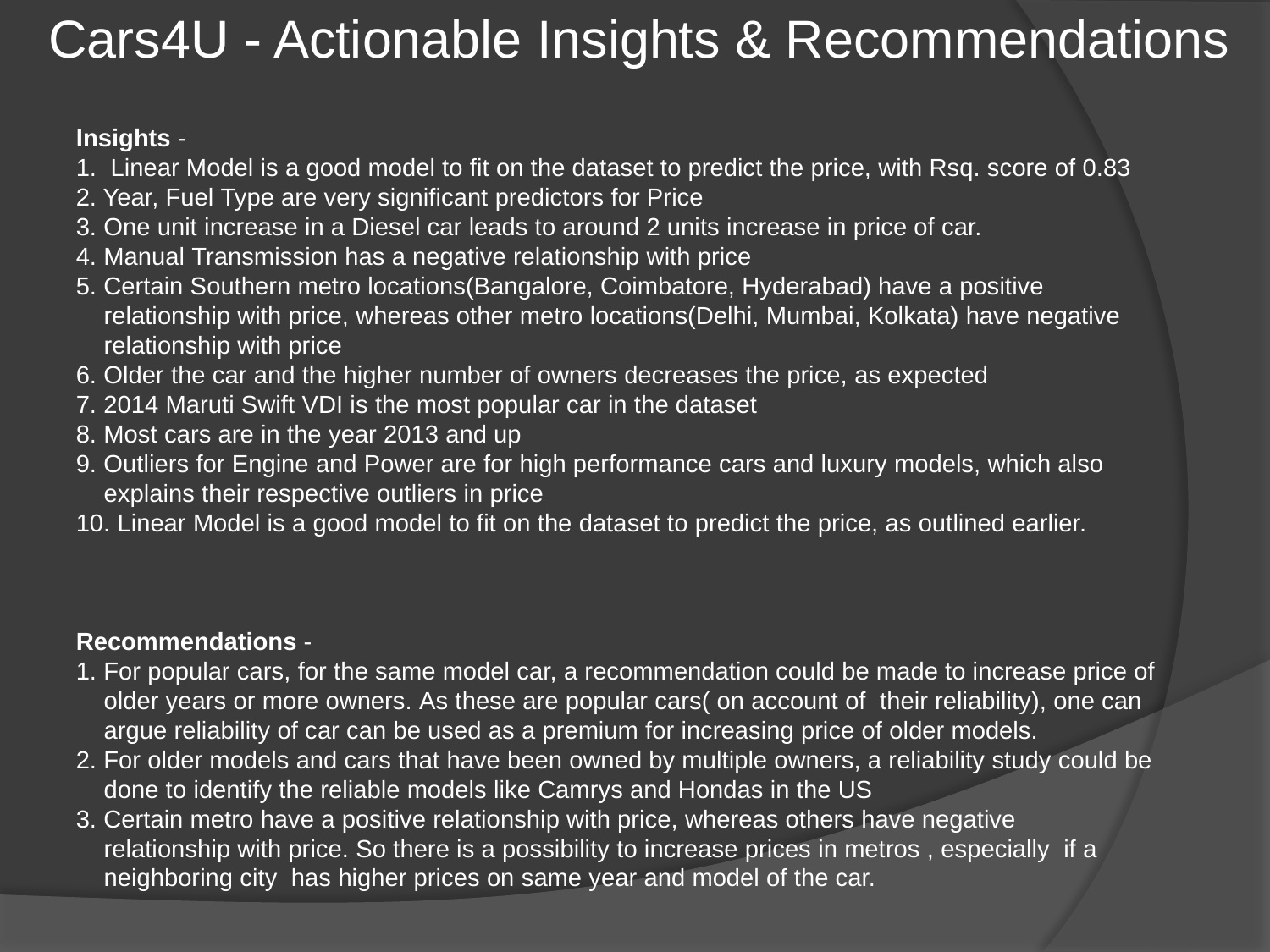

# Cars4U - Actionable Insights & Recommendations
Insights -
1.  Linear Model is a good model to fit on the dataset to predict the price, with Rsq. score of 0.83
2. Year, Fuel Type are very significant predictors for Price
3. One unit increase in a Diesel car leads to around 2 units increase in price of car. 
4. Manual Transmission has a negative relationship with price
5. Certain Southern metro locations(Bangalore, Coimbatore, Hyderabad) have a positive
    relationship with price, whereas other metro locations(Delhi, Mumbai, Kolkata) have negative
    relationship with price
6. Older the car and the higher number of owners decreases the price, as expected
7. 2014 Maruti Swift VDI is the most popular car in the dataset
8. Most cars are in the year 2013 and up
9. Outliers for Engine and Power are for high performance cars and luxury models, which also
    explains their respective outliers in price
10. Linear Model is a good model to fit on the dataset to predict the price, as outlined earlier.

Recommendations -
1. For popular cars, for the same model car, a recommendation could be made to increase price of
    older years or more owners. As these are popular cars( on account of  their reliability), one can
    argue reliability of car can be used as a premium for increasing price of older models. 
2. For older models and cars that have been owned by multiple owners, a reliability study could be
    done to identify the reliable models like Camrys and Hondas in the US
3. Certain metro have a positive relationship with price, whereas others have negative
    relationship with price. So there is a possibility to increase prices in metros , especially  if a
    neighboring city  has higher prices on same year and model of the car.